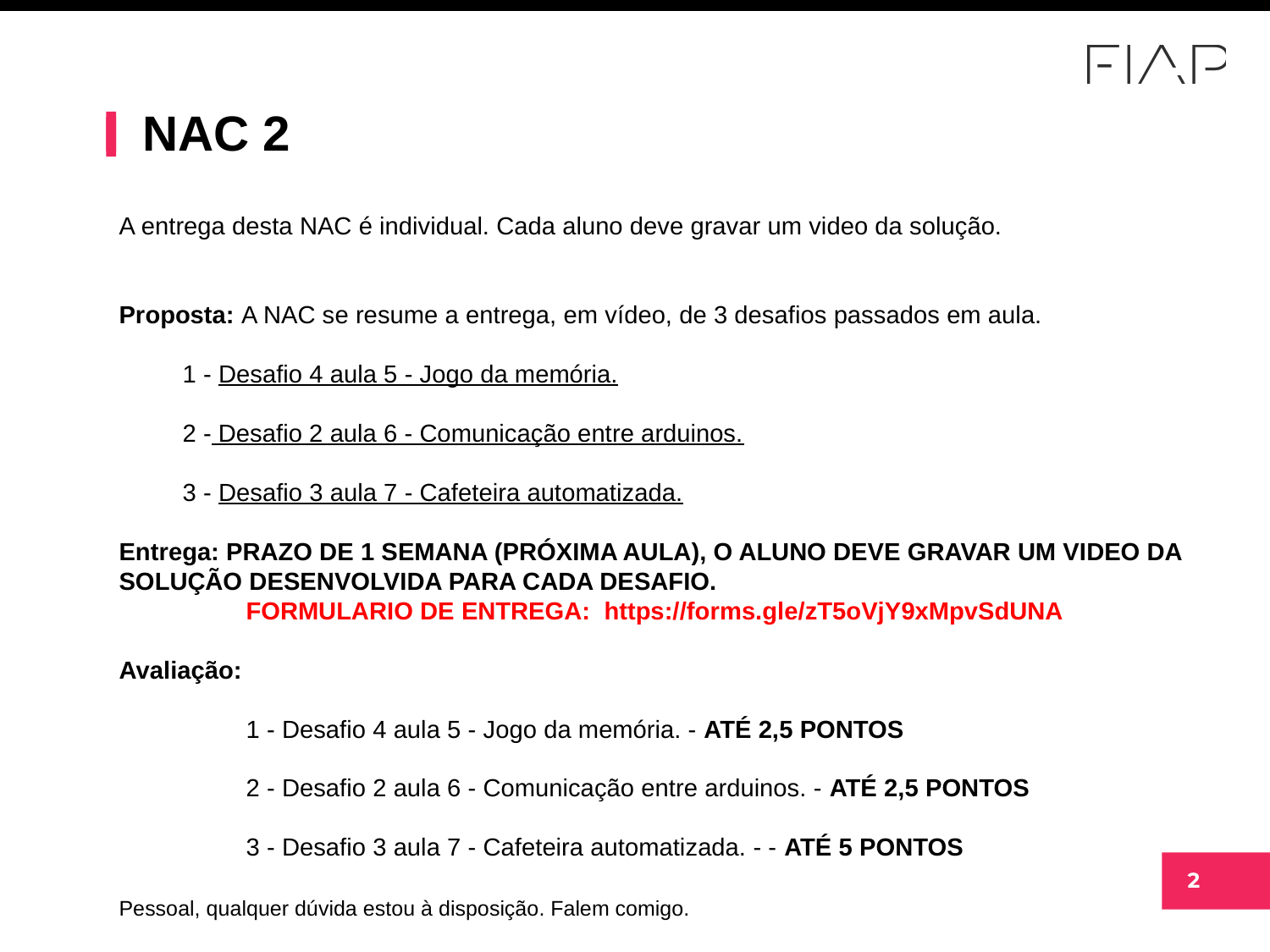

# NAC 2
A entrega desta NAC é individual. Cada aluno deve gravar um video da solução.

Proposta: A NAC se resume a entrega, em vídeo, de 3 desafios passados em aula.

1 - Desafio 4 aula 5 - Jogo da memória.

2 - Desafio 2 aula 6 - Comunicação entre arduinos.

3 - Desafio 3 aula 7 - Cafeteira automatizada.

Entrega: PRAZO DE 1 SEMANA (PRÓXIMA AULA), O ALUNO DEVE GRAVAR UM VIDEO DA SOLUÇÃO DESENVOLVIDA PARA CADA DESAFIO.
FORMULARIO DE ENTREGA:  https://forms.gle/zT5oVjY9xMpvSdUNA

Avaliação:

	1 - Desafio 4 aula 5 - Jogo da memória. - ATÉ 2,5 PONTOS

	2 - Desafio 2 aula 6 - Comunicação entre arduinos. - ATÉ 2,5 PONTOS

	3 - Desafio 3 aula 7 - Cafeteira automatizada. - - ATÉ 5 PONTOS

Pessoal, qualquer dúvida estou à disposição. Falem comigo.